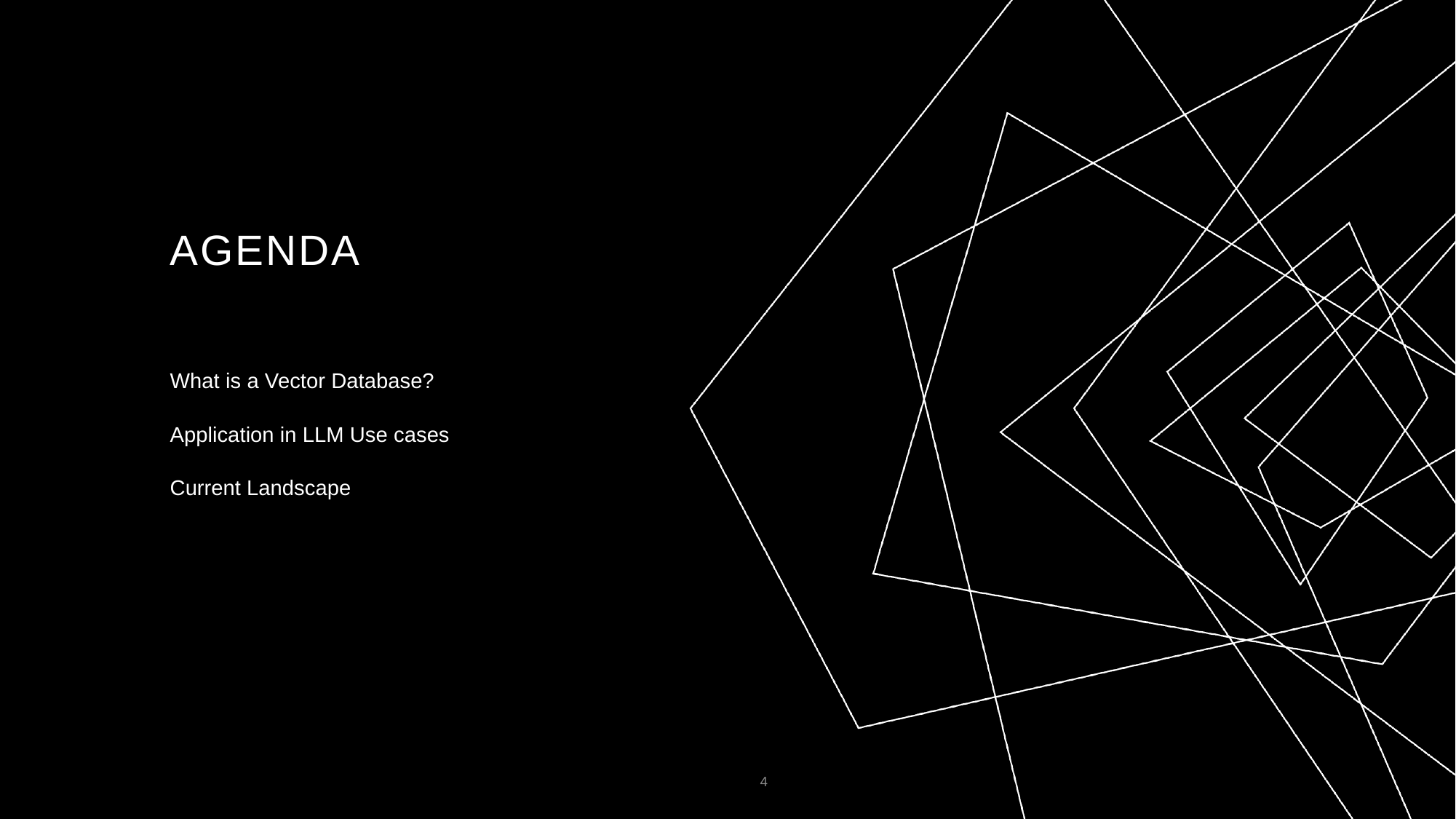

# AGENDA
What is a Vector Database?
Application in LLM Use cases
Current Landscape
4